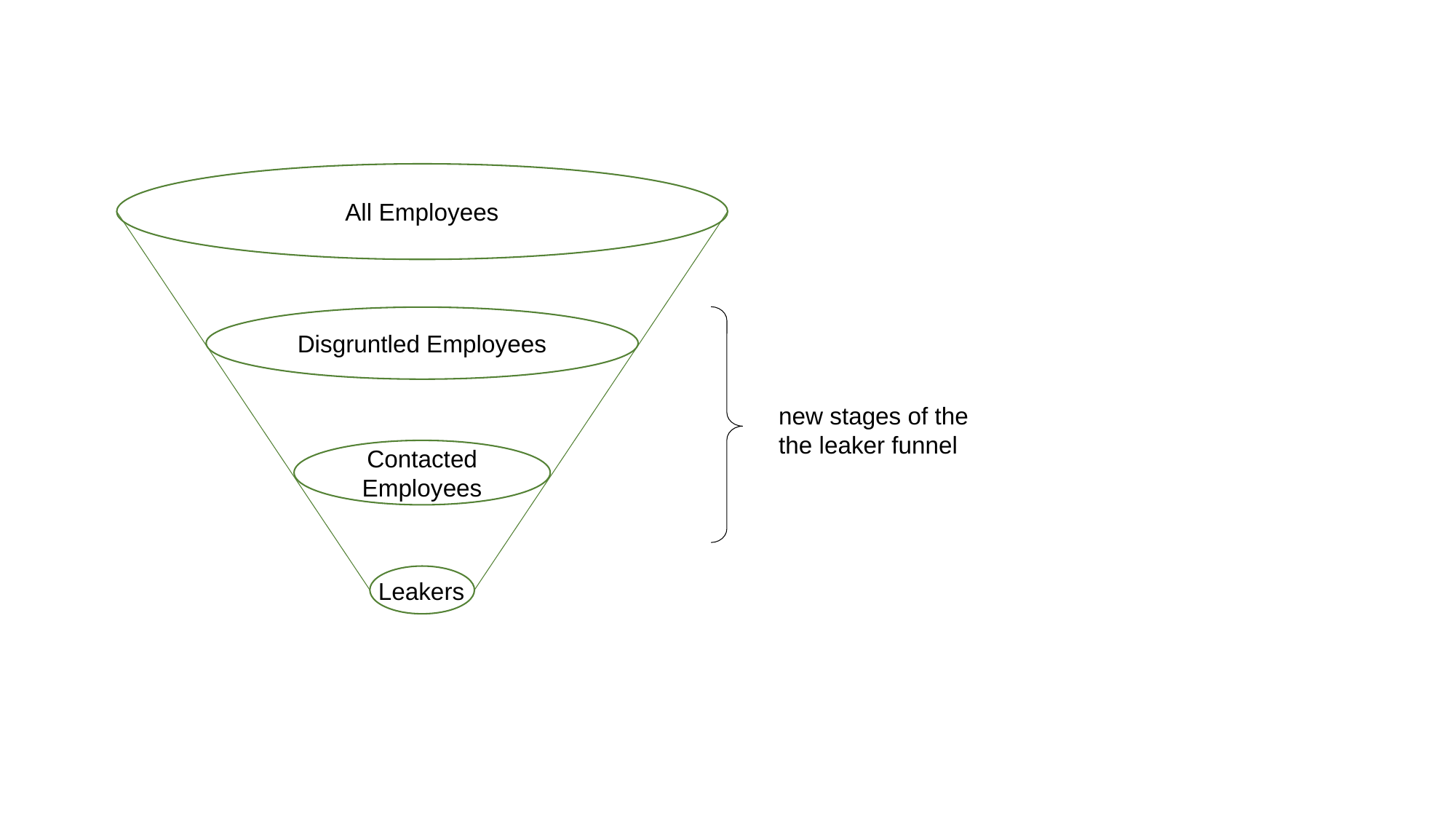

All Employees

Disgruntled Employees
new stages of the
the leaker funnel
Contacted Employees

Leakers